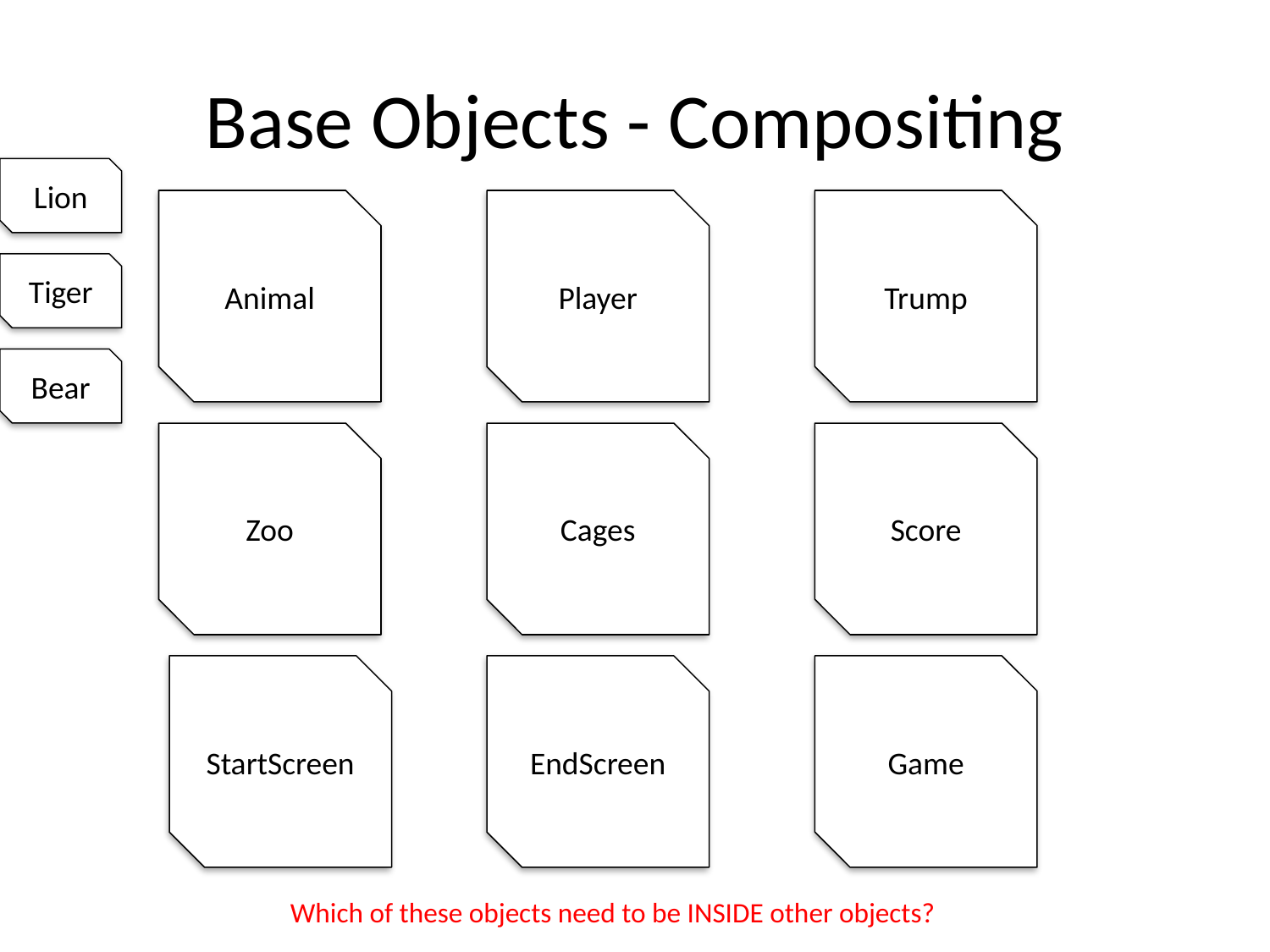

# Base Objects - Compositing
Lion
Animal
Player
Trump
Tiger
Bear
Zoo
Cages
Score
StartScreen
EndScreen
Game
Which of these objects need to be INSIDE other objects?